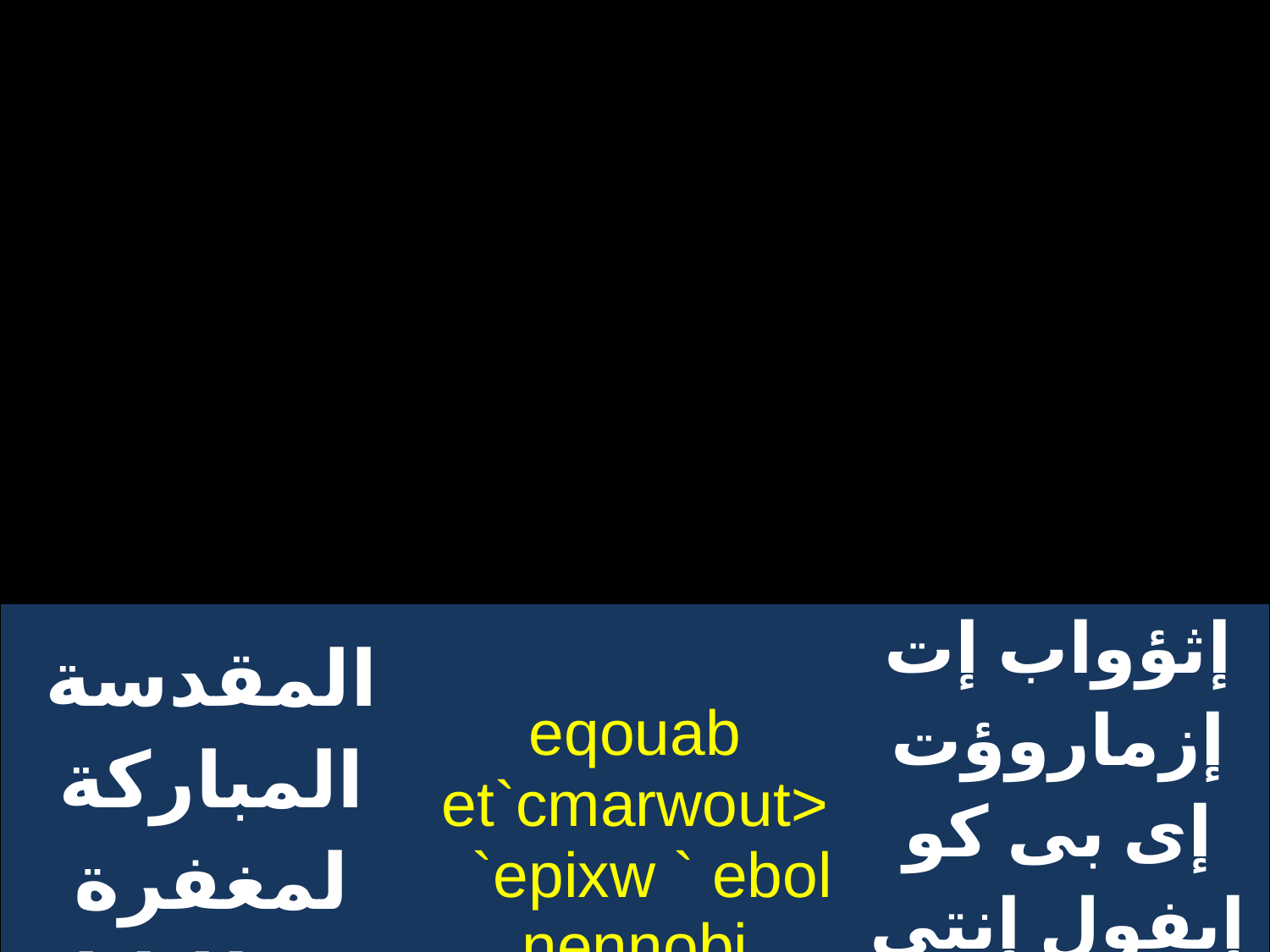

| المقدسة المباركة لمغفرة خطايانا | eqouab et`cmarwout> `epixw ` ebol nennobi | إثؤواب إت إزماروؤت إى بى كو إيفول إنتى نين نوفى |
| --- | --- | --- |